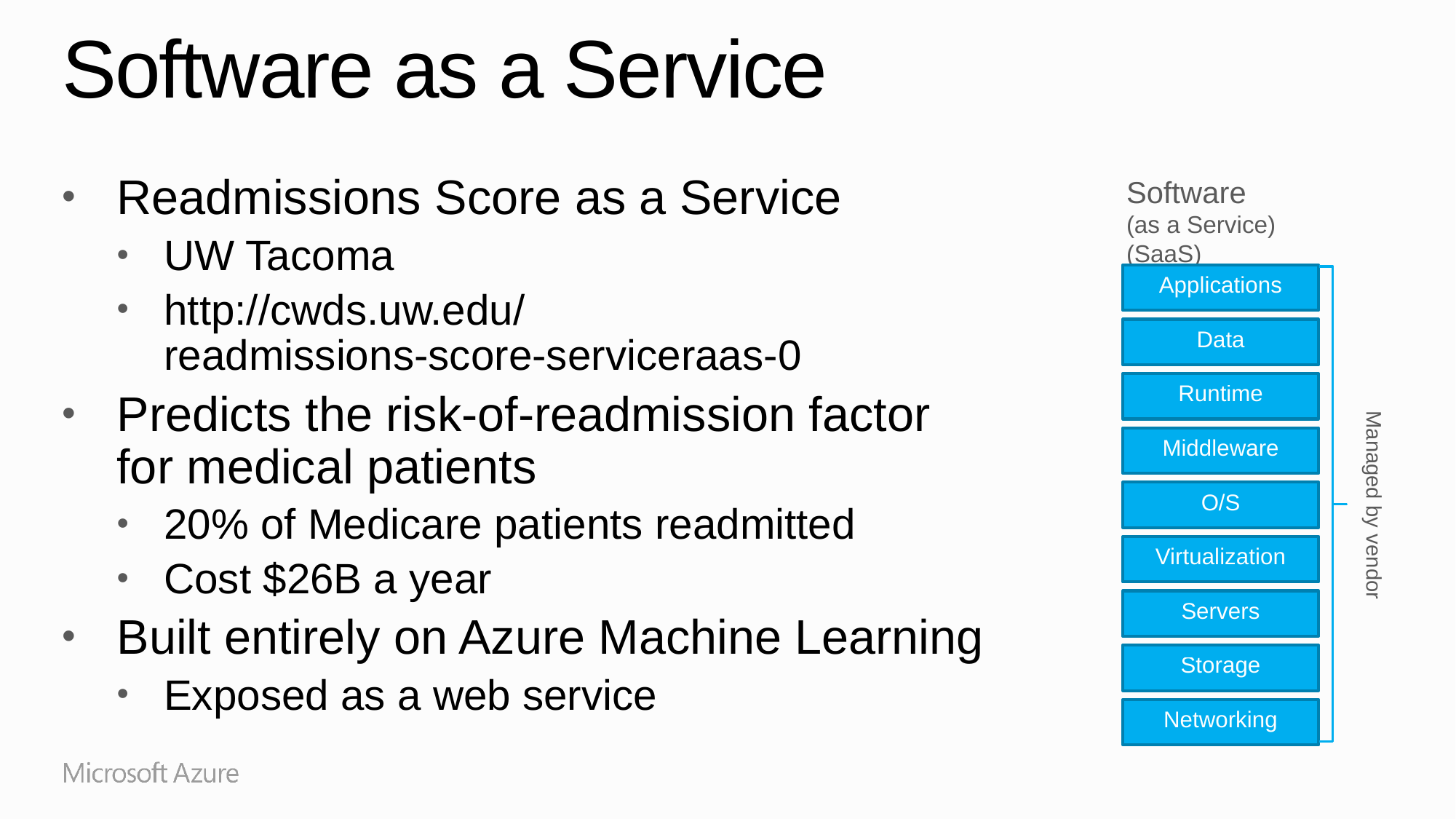

# Software as a Service
Readmissions Score as a Service
UW Tacoma
http://cwds.uw.edu/
readmissions-score-serviceraas-0
Predicts the risk-of-readmission factor
for medical patients
20% of Medicare patients readmitted
Cost $26B a year
Built entirely on Azure Machine Learning
Exposed as a web service
Software
(as a Service) (SaaS)
Applications

Data
Runtime
Managed by vendor
Middleware
O/S
Virtualization
Servers
Storage
Networking